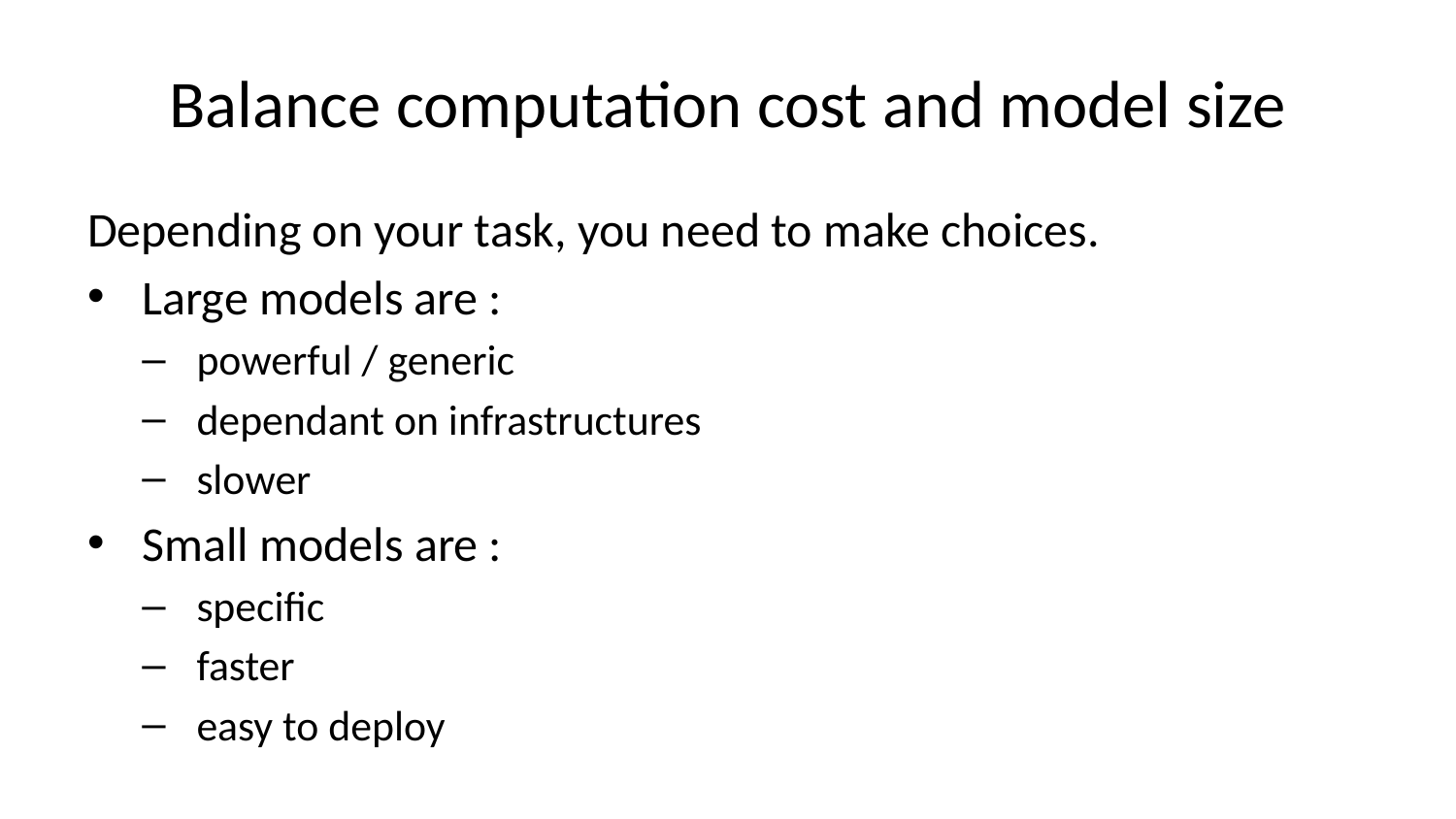

# Balance computation cost and model size
Depending on your task, you need to make choices.
Large models are :
powerful / generic
dependant on infrastructures
slower
Small models are :
specific
faster
easy to deploy